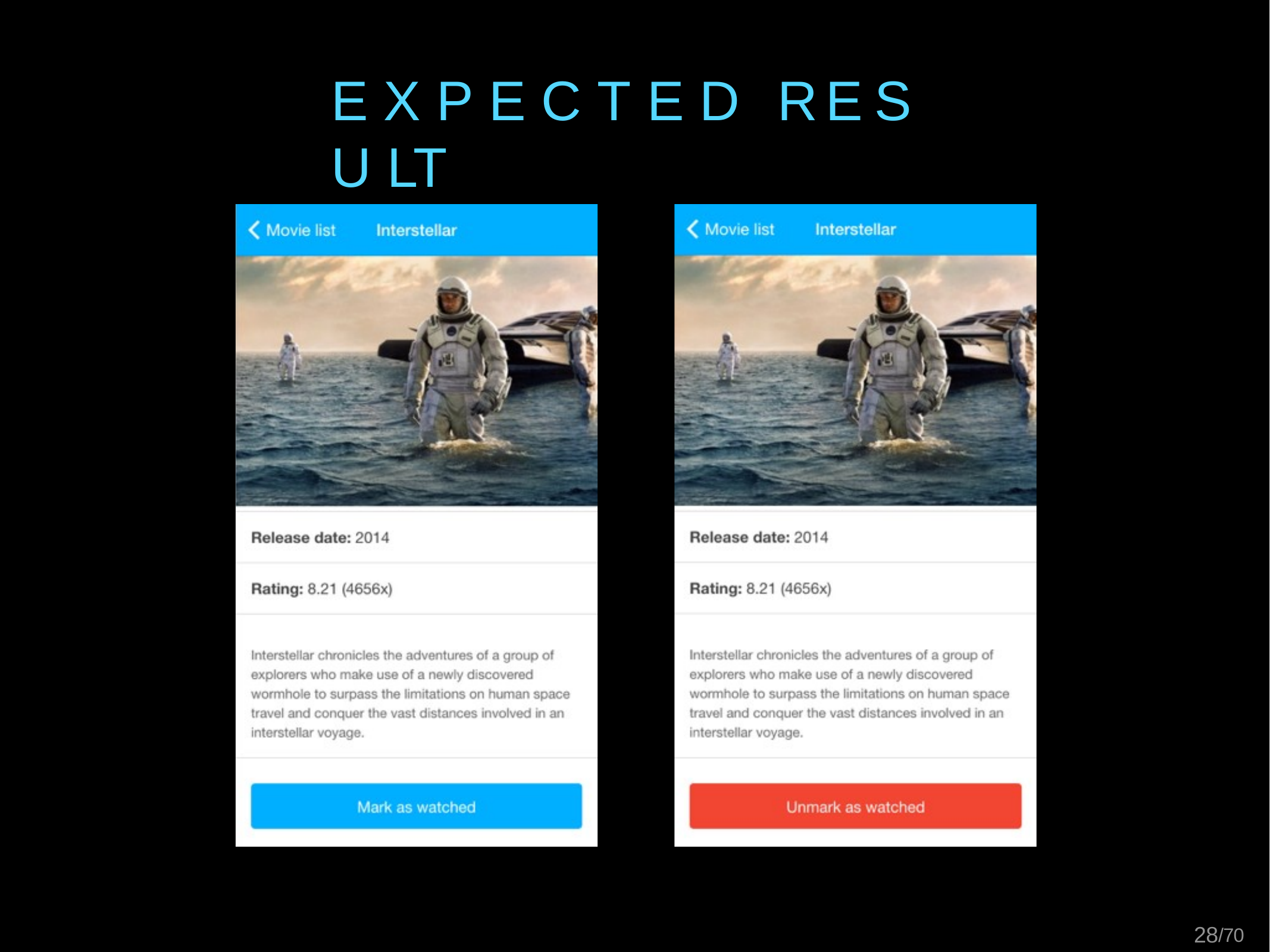

# E X P E C T E D	R E S U LT

28/70